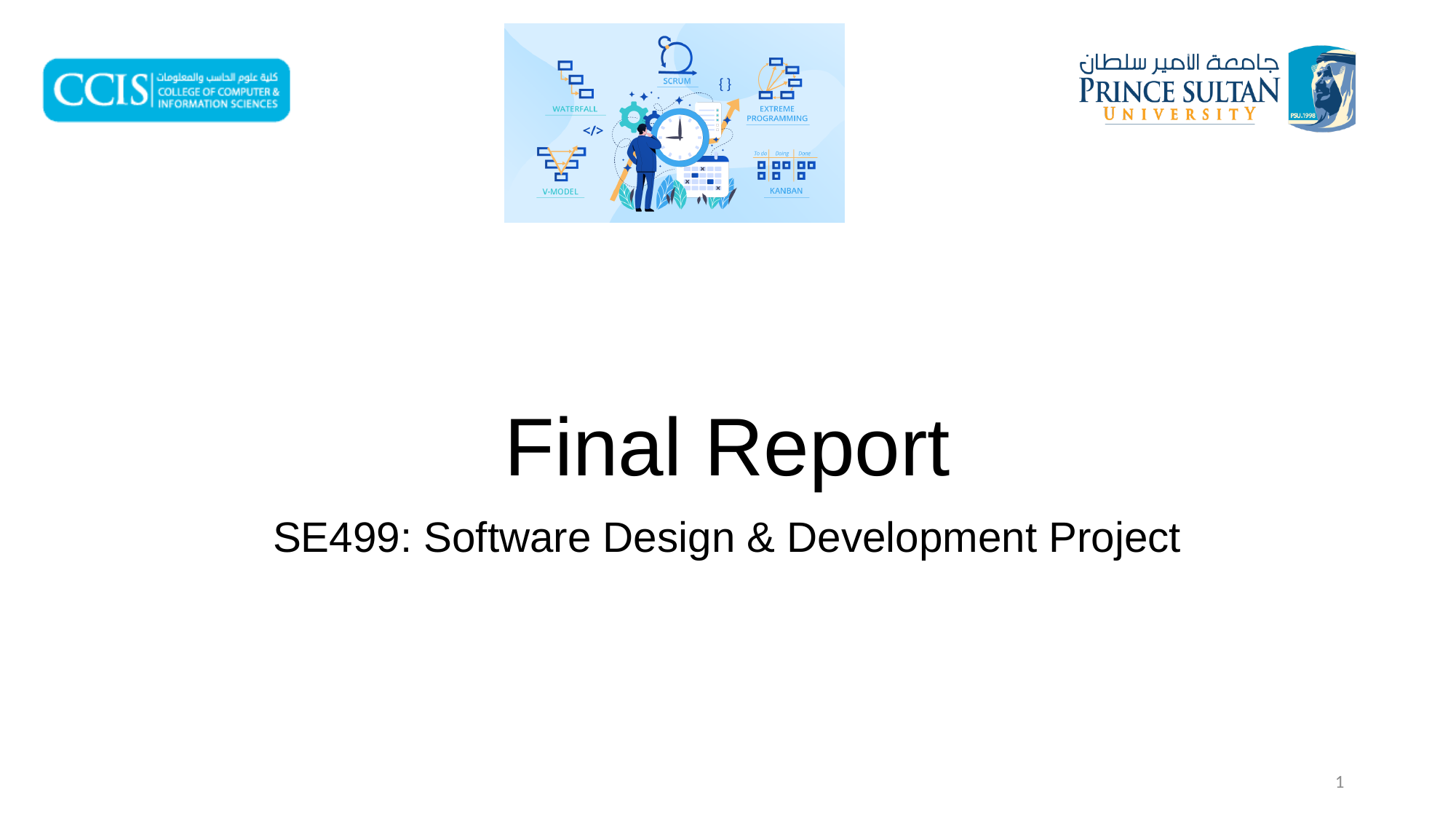

# Final Report
SE499: Software Design & Development Project
1